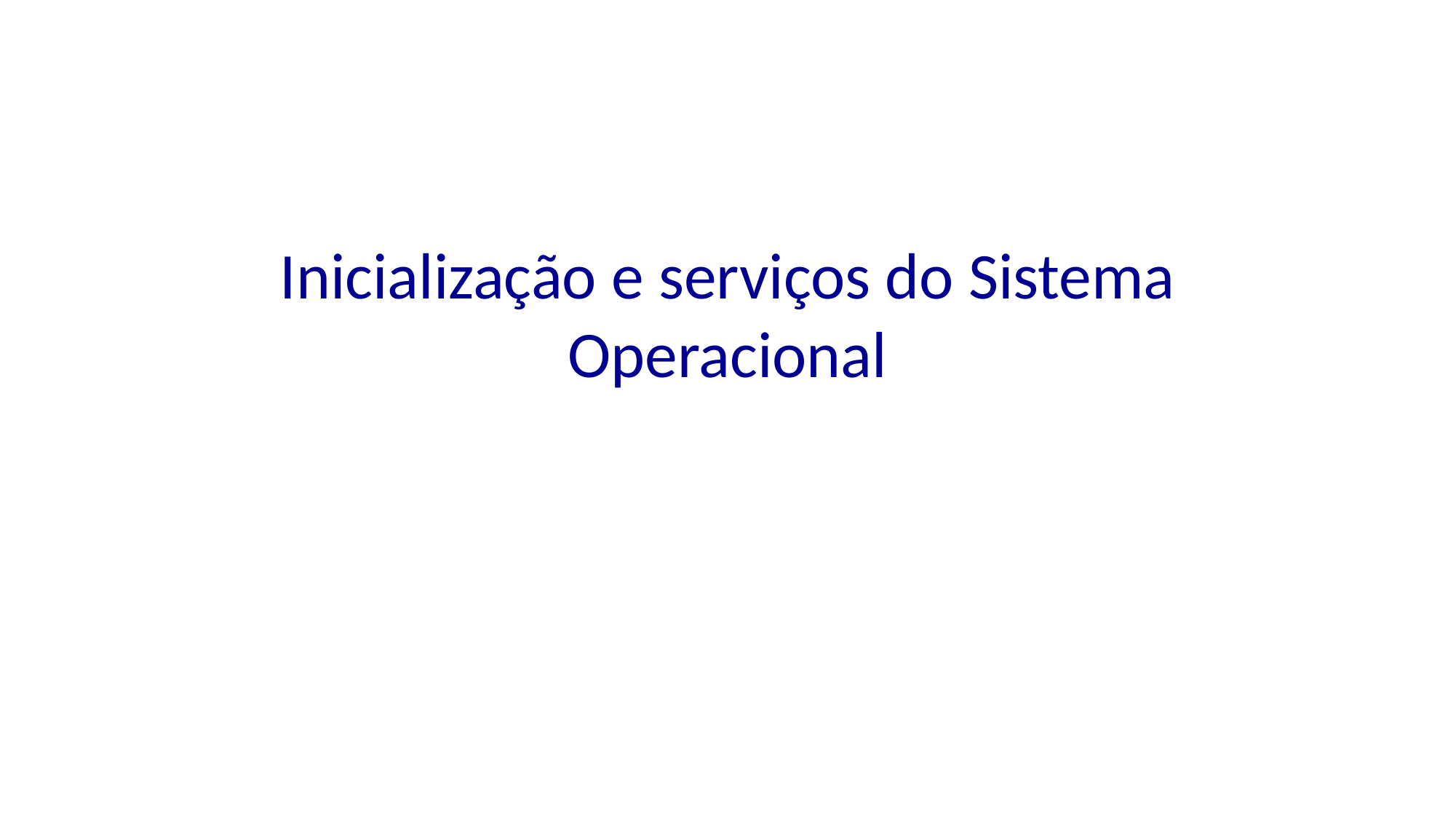

# Inicialização e serviços do Sistema Operacional